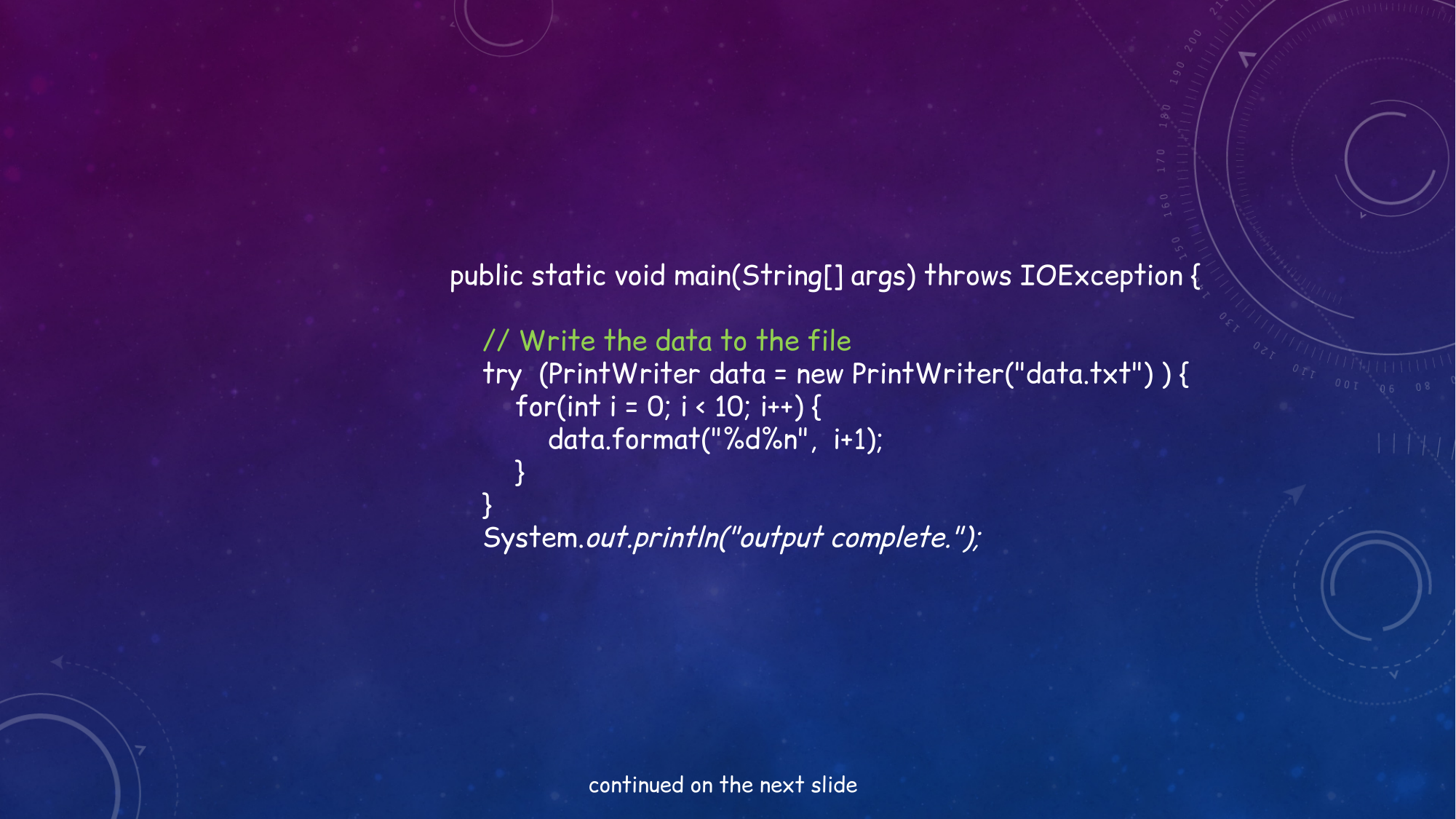

public static void main(String[] args) throws IOException {

    // Write the data to the file
    try  (PrintWriter data = new PrintWriter("data.txt") ) {
        for(int i = 0; i < 10; i++) {
            data.format("%d%n",  i+1);
        }
    }
    System.out.println("output complete.");

continued on the next slide